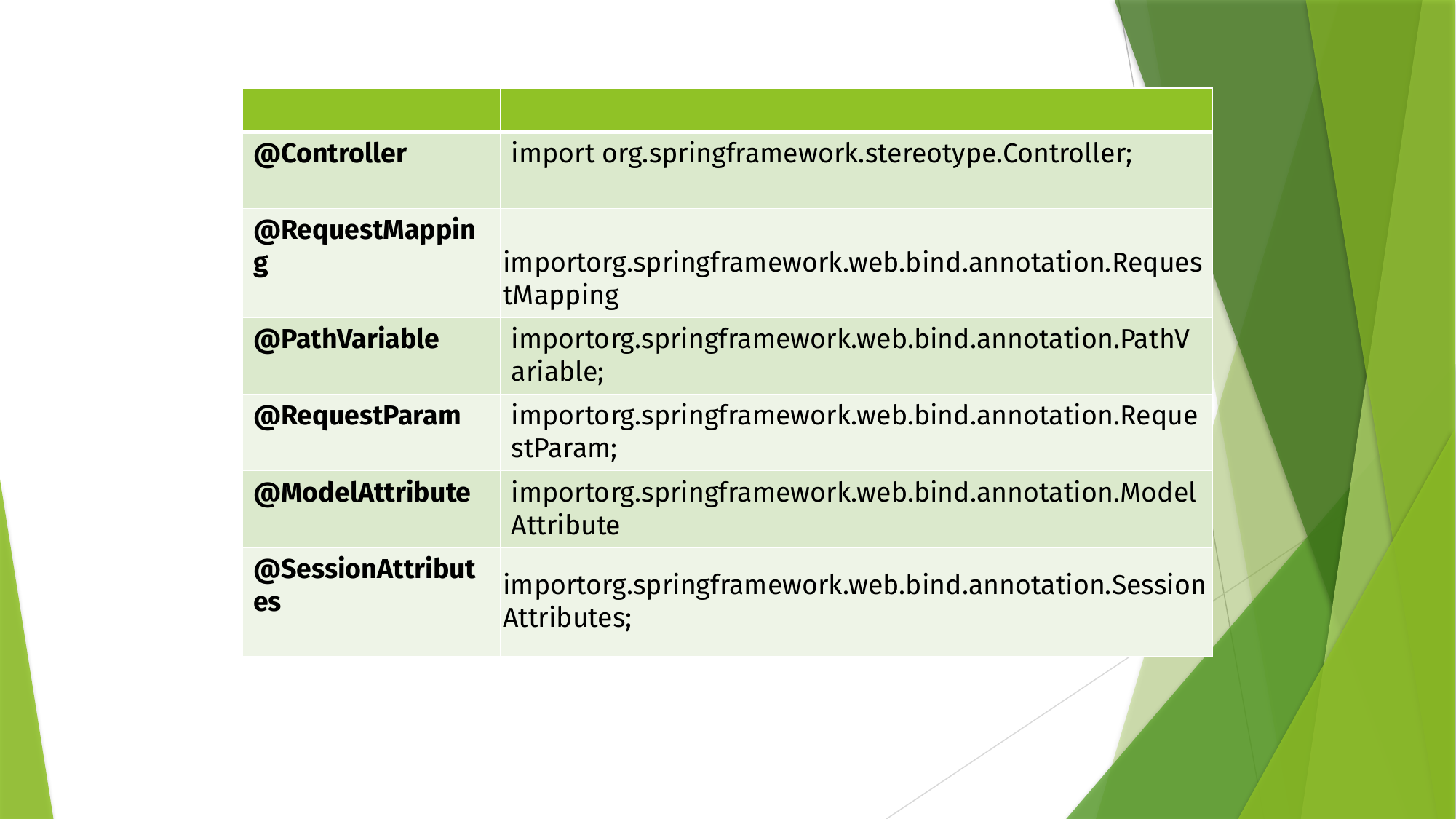

|  |  |
| --- | --- |
| @Controller | import org.springframework.stereotype.Controller; |
| @RequestMapping | importorg.springframework.web.bind.annotation.RequestMapping |
| @PathVariable | importorg.springframework.web.bind.annotation.PathVariable; |
| @RequestParam | importorg.springframework.web.bind.annotation.RequestParam; |
| @ModelAttribute | importorg.springframework.web.bind.annotation.ModelAttribute |
| @SessionAttributes | importorg.springframework.web.bind.annotation.SessionAttributes; |